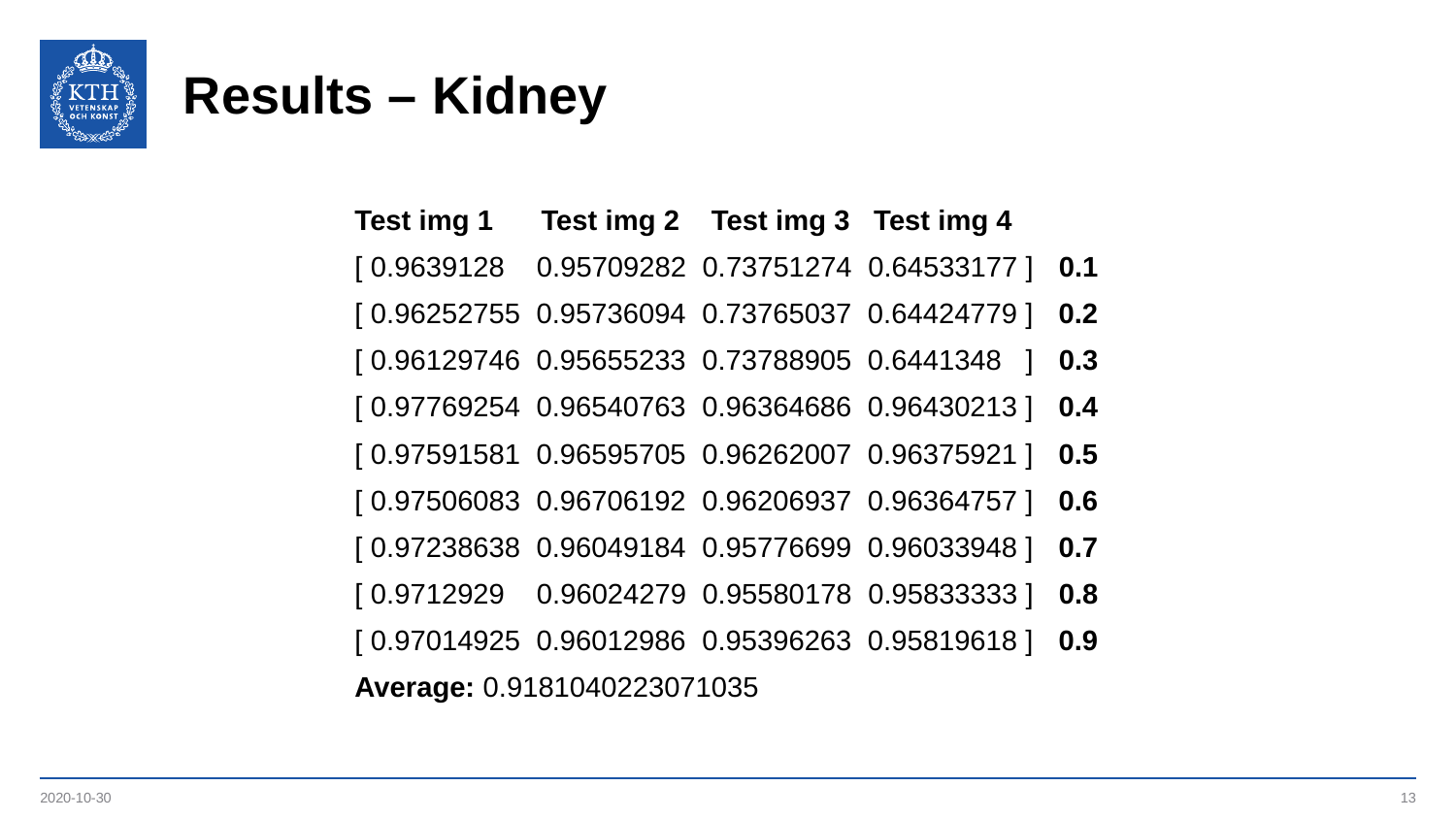

# Results – Kidney
Test img 1      Test img 2    Test img 3   Test img 4
[ 0.9639128    0.95709282  0.73751274  0.64533177 ]   0.1
[ 0.96252755  0.95736094  0.73765037  0.64424779 ]   0.2
[ 0.96129746  0.95655233  0.73788905  0.6441348   ]   0.3
[ 0.97769254  0.96540763  0.96364686  0.96430213 ]   0.4
[ 0.97591581  0.96595705  0.96262007  0.96375921 ]   0.5
[ 0.97506083  0.96706192  0.96206937  0.96364757 ]   0.6
[ 0.97238638  0.96049184  0.95776699  0.96033948 ]   0.7
[ 0.9712929    0.96024279  0.95580178  0.95833333 ]   0.8
[ 0.97014925  0.96012986  0.95396263  0.95819618 ]   0.9
Average: 0.9181040223071035
2020-10-30
13